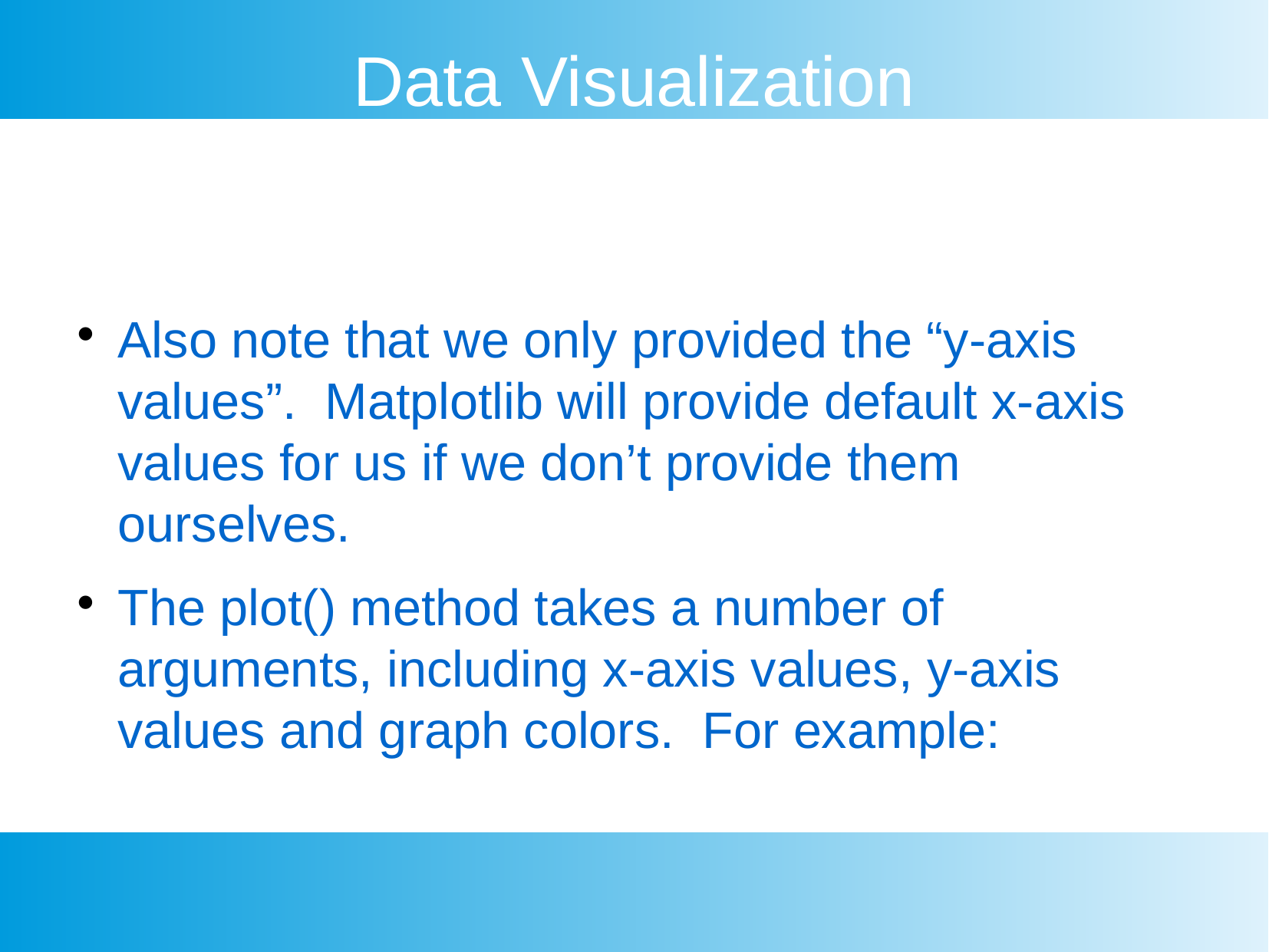

Data Visualization

Also note that we only provided the “y-axis values”.  Matplotlib will provide default x-axis values for us if we don’t provide them ourselves.
The plot() method takes a number of arguments, including x-axis values, y-axis values and graph colors.  For example: